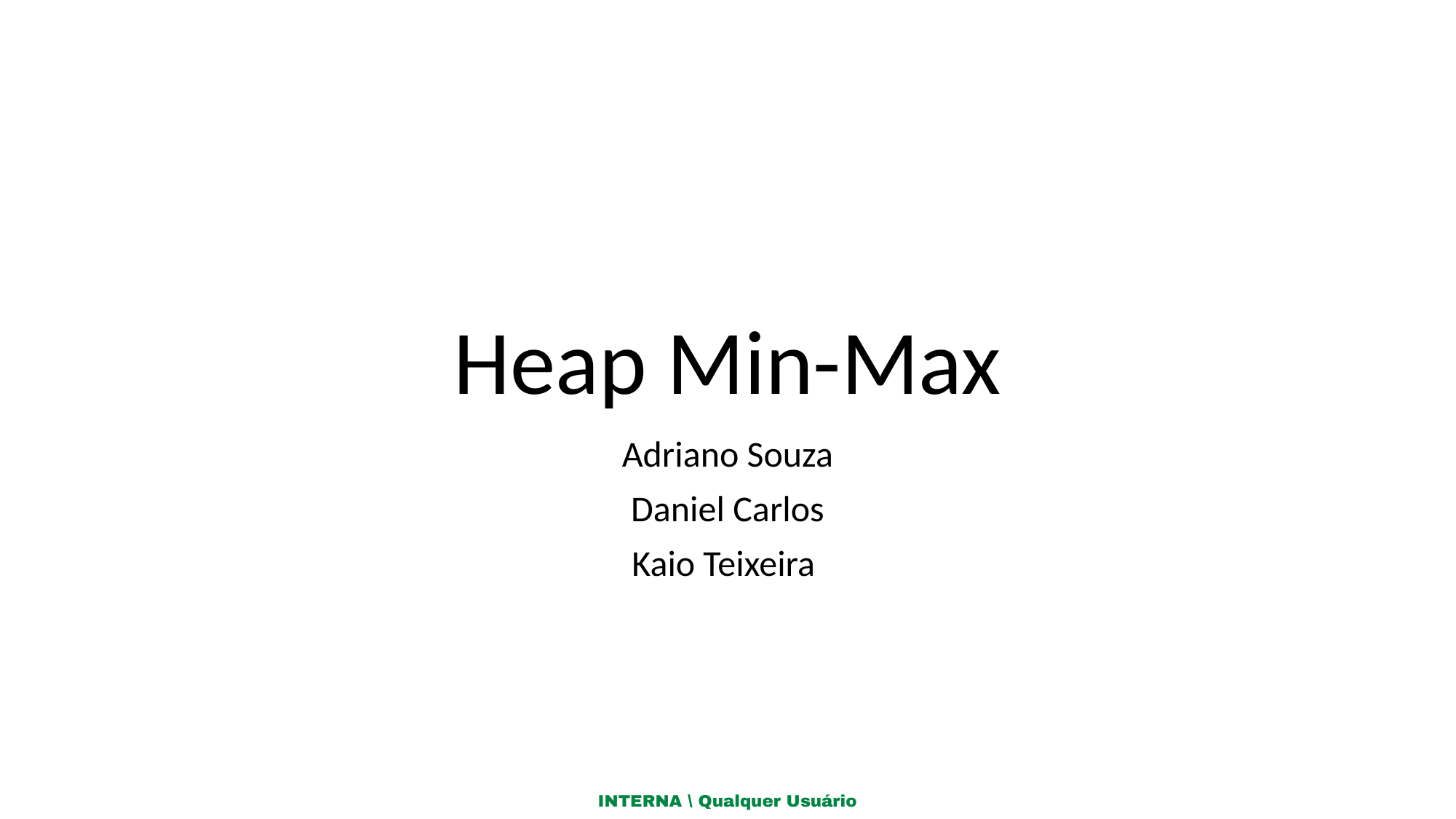

# Heap Min-Max
Adriano Souza
Daniel Carlos
Kaio Teixeira